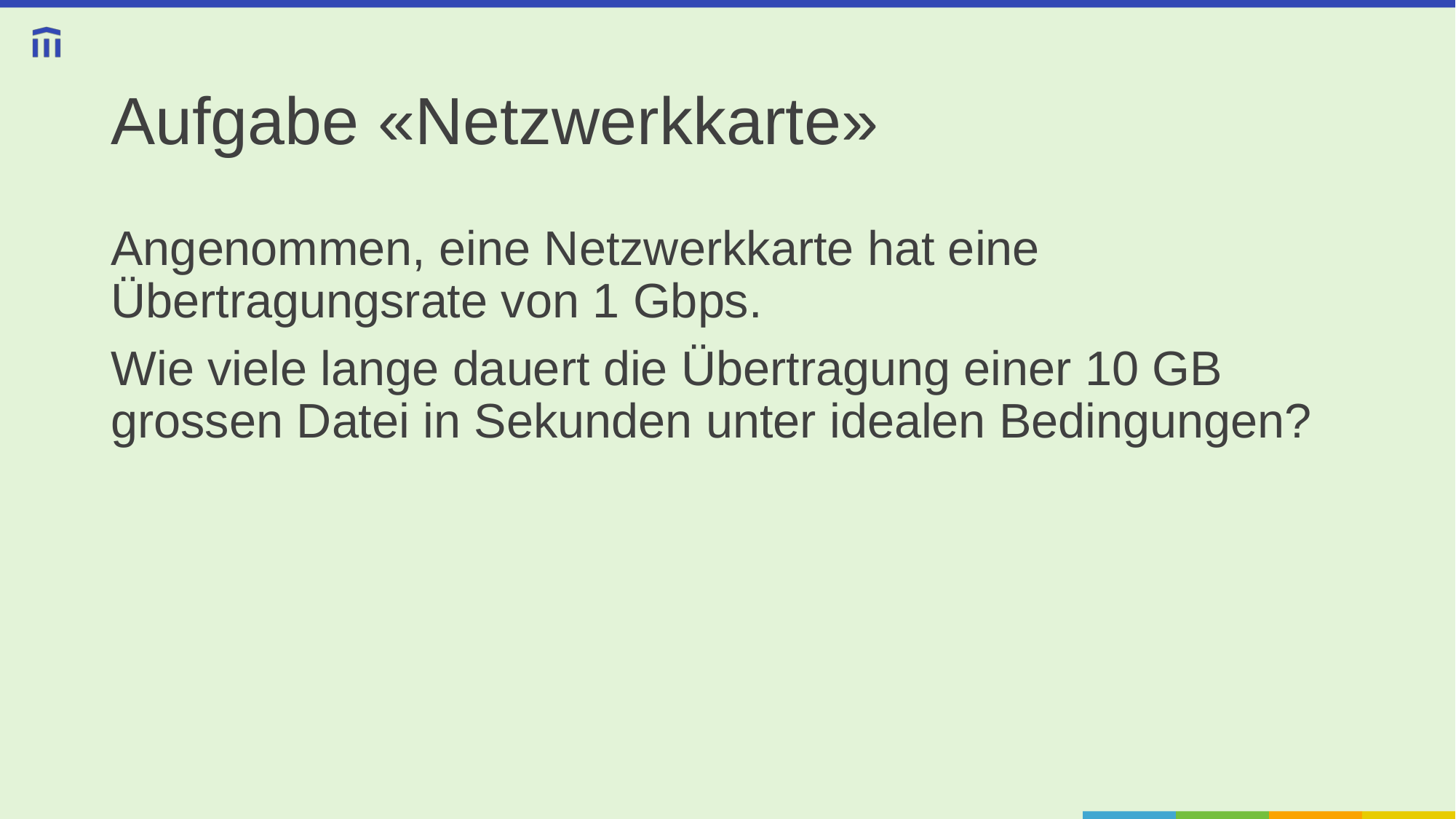

# Aufgabe «Netzwerkkarte»
Angenommen, eine Netzwerkkarte hat eine Übertragungsrate von 1 Gbps.
Wie viele lange dauert die Übertragung einer 10 GB grossen Datei in Sekunden unter idealen Bedingungen?